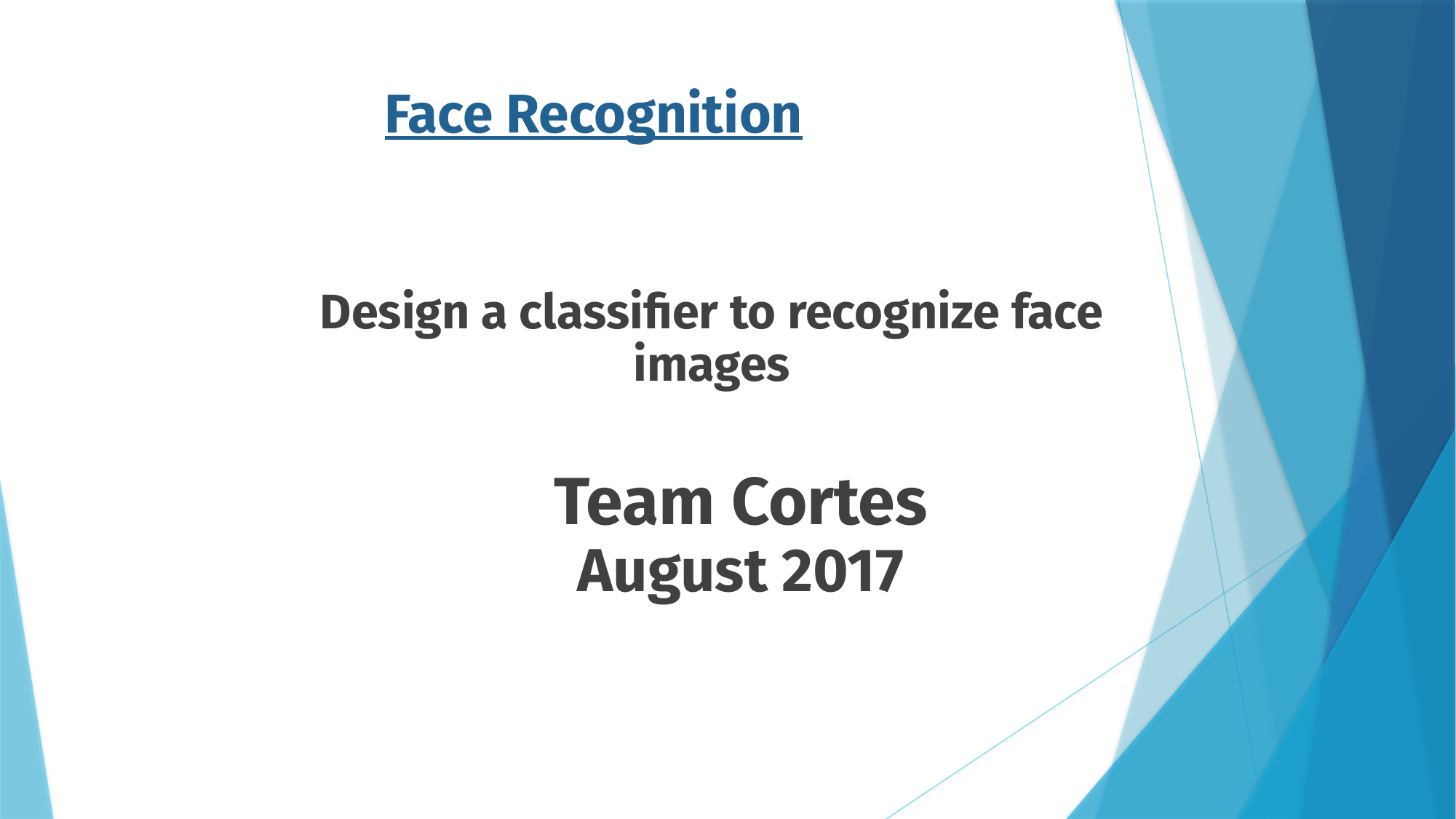

# Face Recognition
Design a classifier to recognize face images
Team Cortes
August 2017